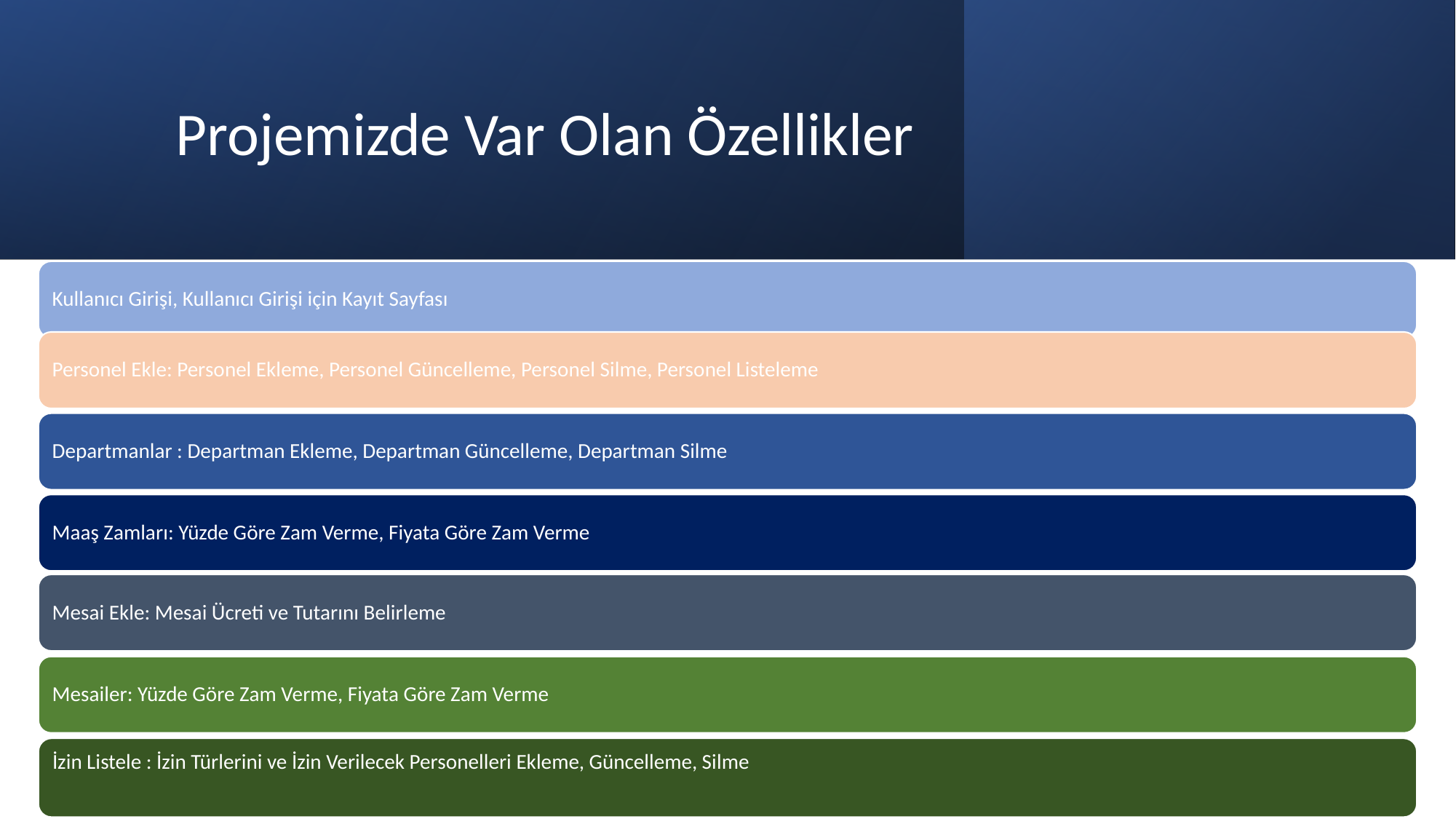

# Projemizde Var Olan Özellikler
Kullanıcı Girişi, Kullanıcı Girişi için Kayıt Sayfası
Personel Ekle: Personel Ekleme, Personel Güncelleme, Personel Silme, Personel Listeleme
Departmanlar : Departman Ekleme, Departman Güncelleme, Departman Silme
Maaş Zamları: Yüzde Göre Zam Verme, Fiyata Göre Zam Verme
Mesai Ekle: Mesai Ücreti ve Tutarını Belirleme
Mesailer: Yüzde Göre Zam Verme, Fiyata Göre Zam Verme
İzin Listele : İzin Türlerini ve İzin Verilecek Personelleri Ekleme, Güncelleme, Silme